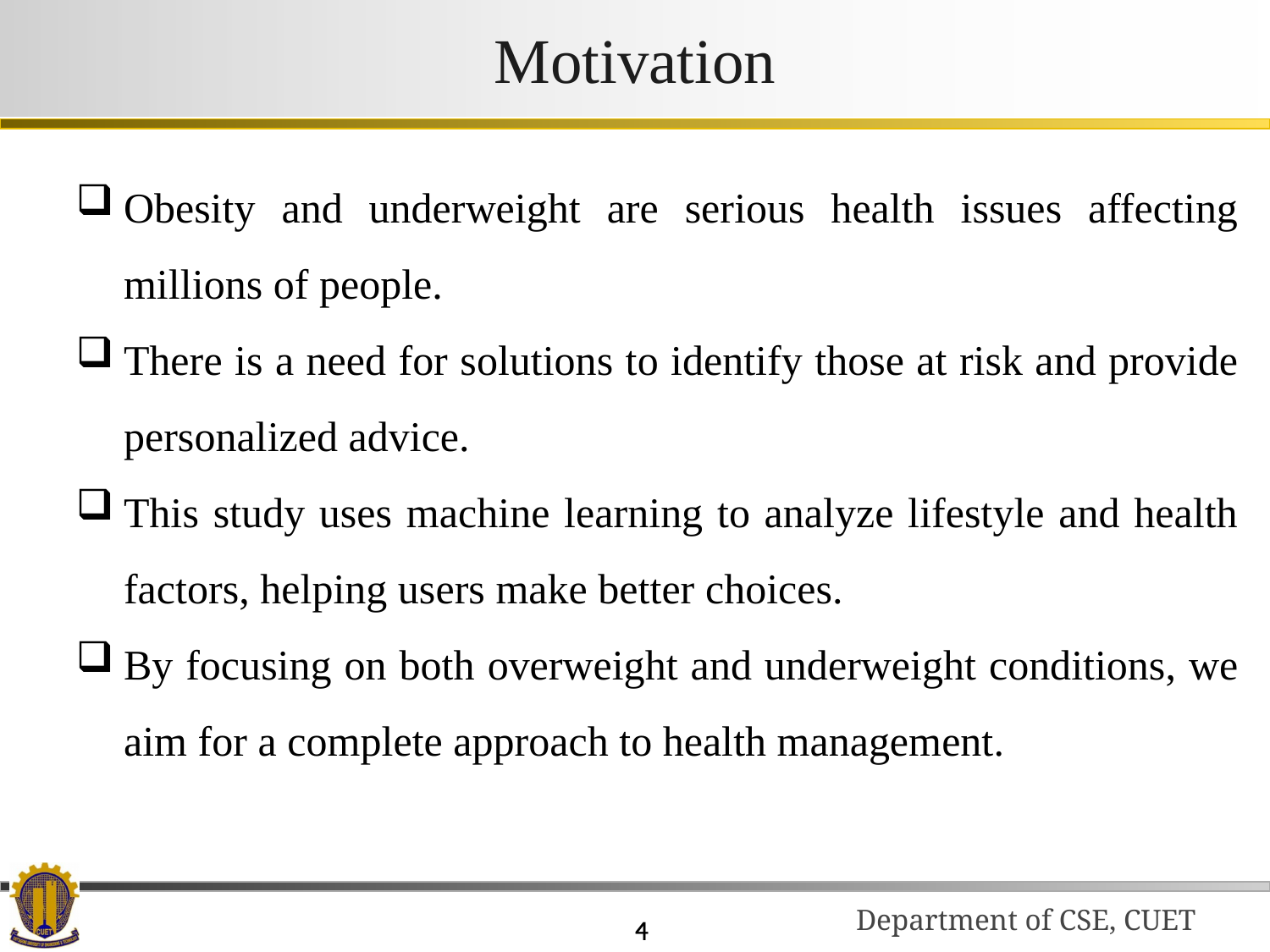

# Motivation
Obesity and underweight are serious health issues affecting millions of people.
There is a need for solutions to identify those at risk and provide personalized advice.
This study uses machine learning to analyze lifestyle and health factors, helping users make better choices.
By focusing on both overweight and underweight conditions, we aim for a complete approach to health management.